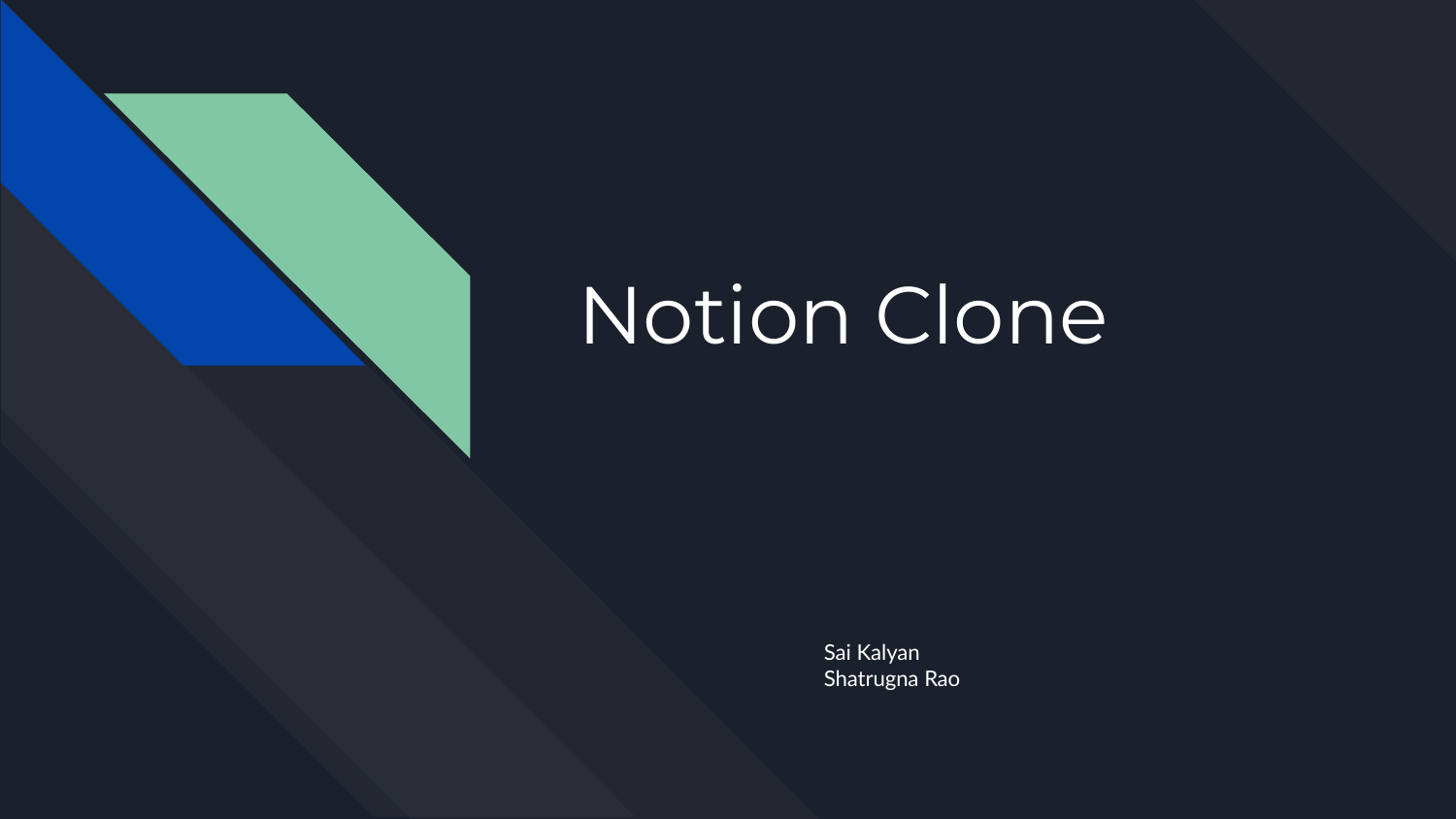

# Notion Clone
Sai Kalyan
Shatrugna Rao